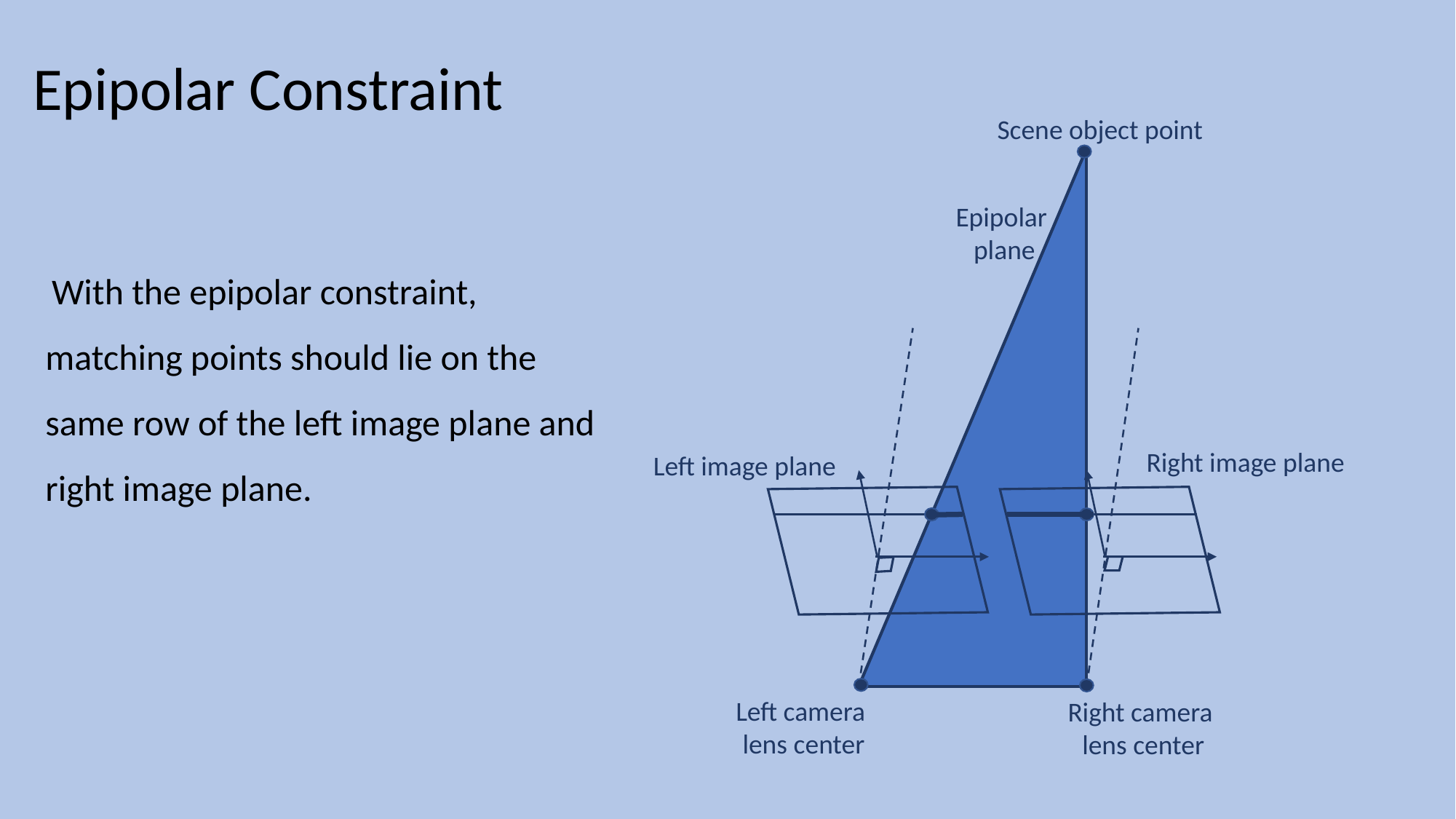

Epipolar Constraint
Scene object point

Epipolar
 plane
Left camera
lens center
Right camera
lens center
Right image plane
Left image plane
 With the epipolar constraint, matching points should lie on the same row of the left image plane and right image plane.